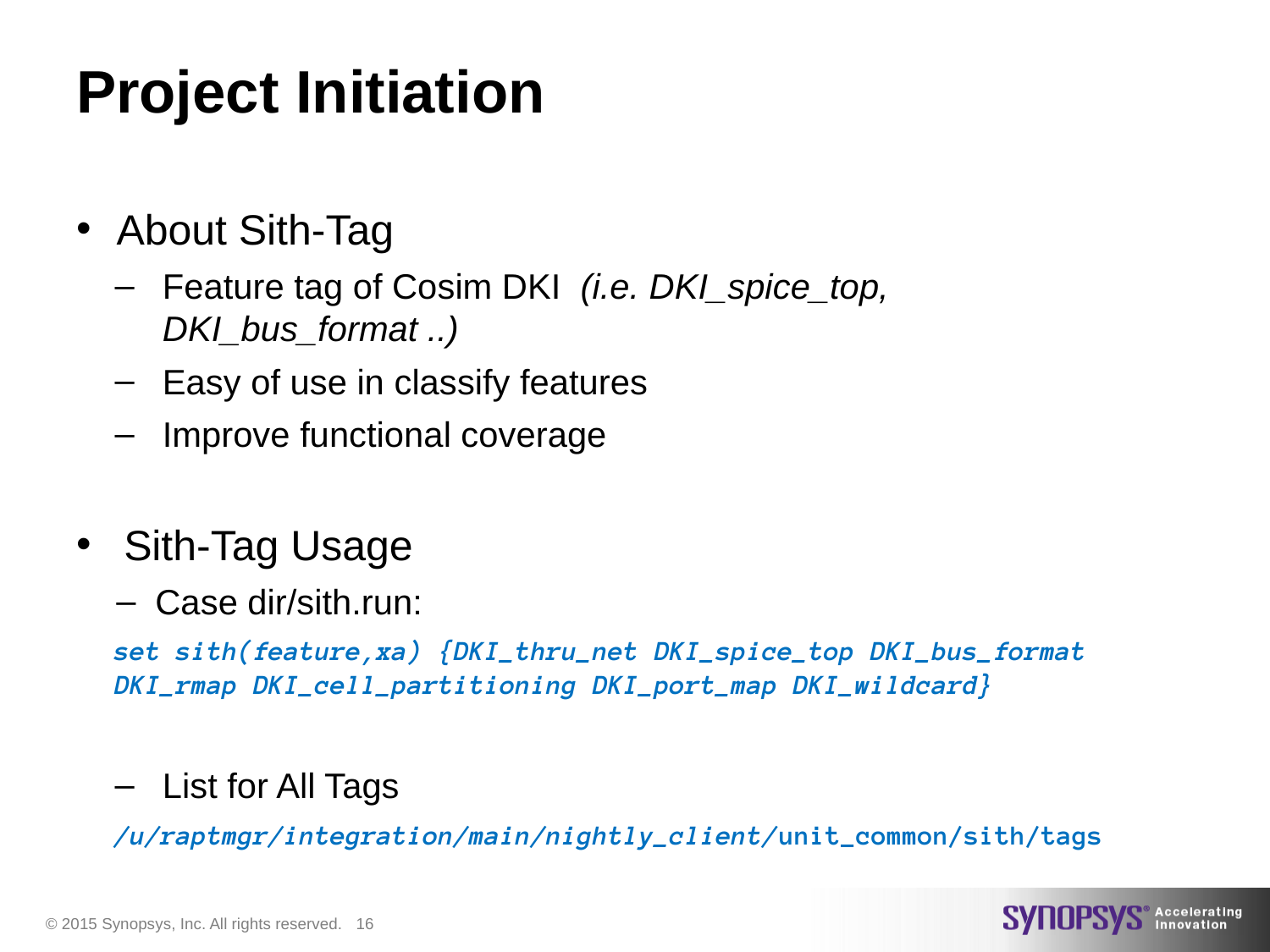

# Project Initiation
About Sith-Tag
Feature tag of Cosim DKI  (i.e. DKI_spice_top, DKI_bus_format ..)
Easy of use in classify features
Improve functional coverage

Sith-Tag Usage
Case dir/sith.run:
set sith(feature,xa) {DKI_thru_net DKI_spice_top DKI_bus_format DKI_rmap DKI_cell_partitioning DKI_port_map DKI_wildcard}

List for All Tags
/u/raptmgr/integration/main/nightly_client/unit_common/sith/tags